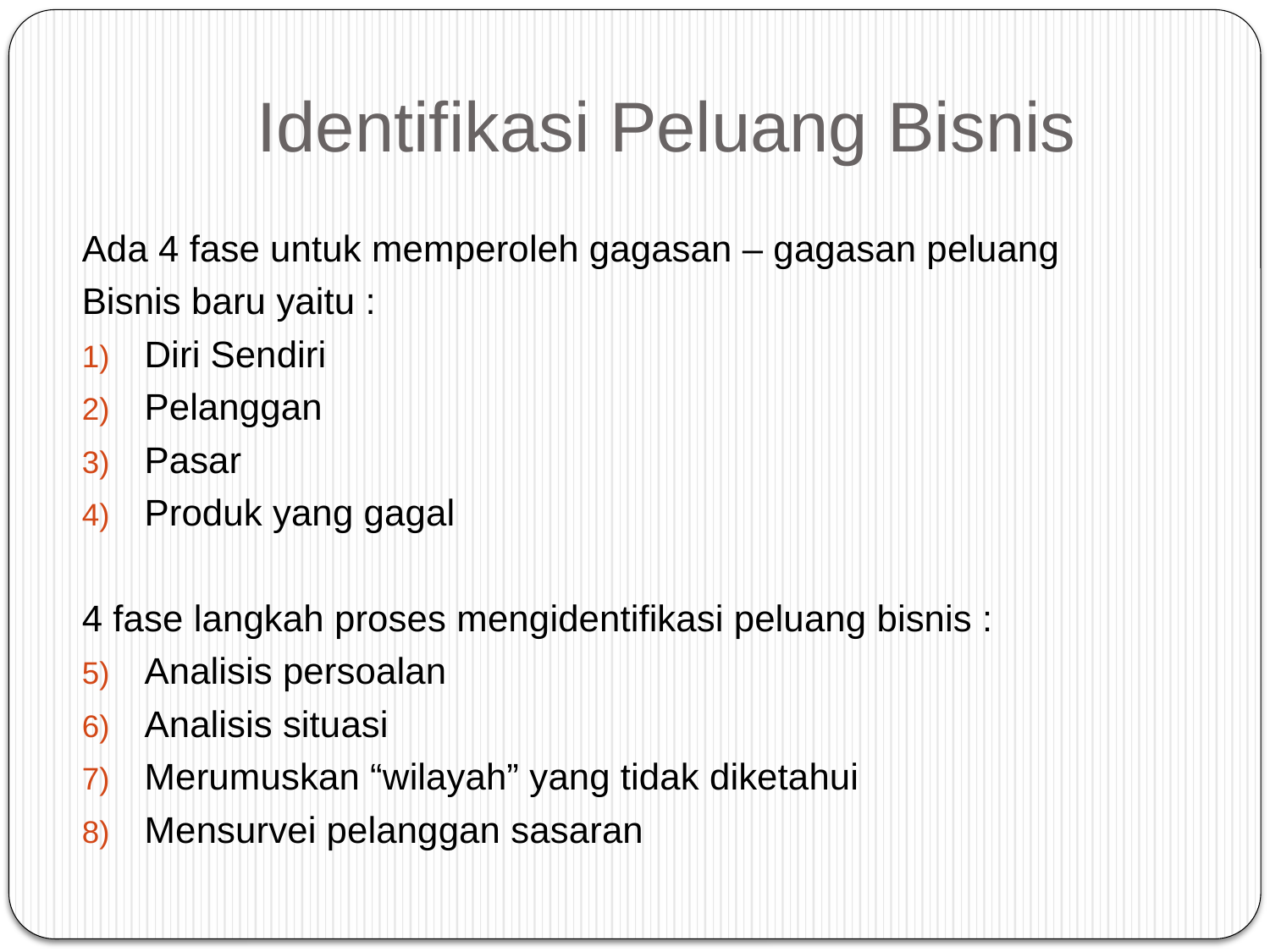

# Identifikasi Peluang Bisnis
Ada 4 fase untuk memperoleh gagasan – gagasan peluang
Bisnis baru yaitu :
Diri Sendiri
Pelanggan
Pasar
Produk yang gagal

4 fase langkah proses mengidentifikasi peluang bisnis :
Analisis persoalan
Analisis situasi
Merumuskan “wilayah” yang tidak diketahui
Mensurvei pelanggan sasaran